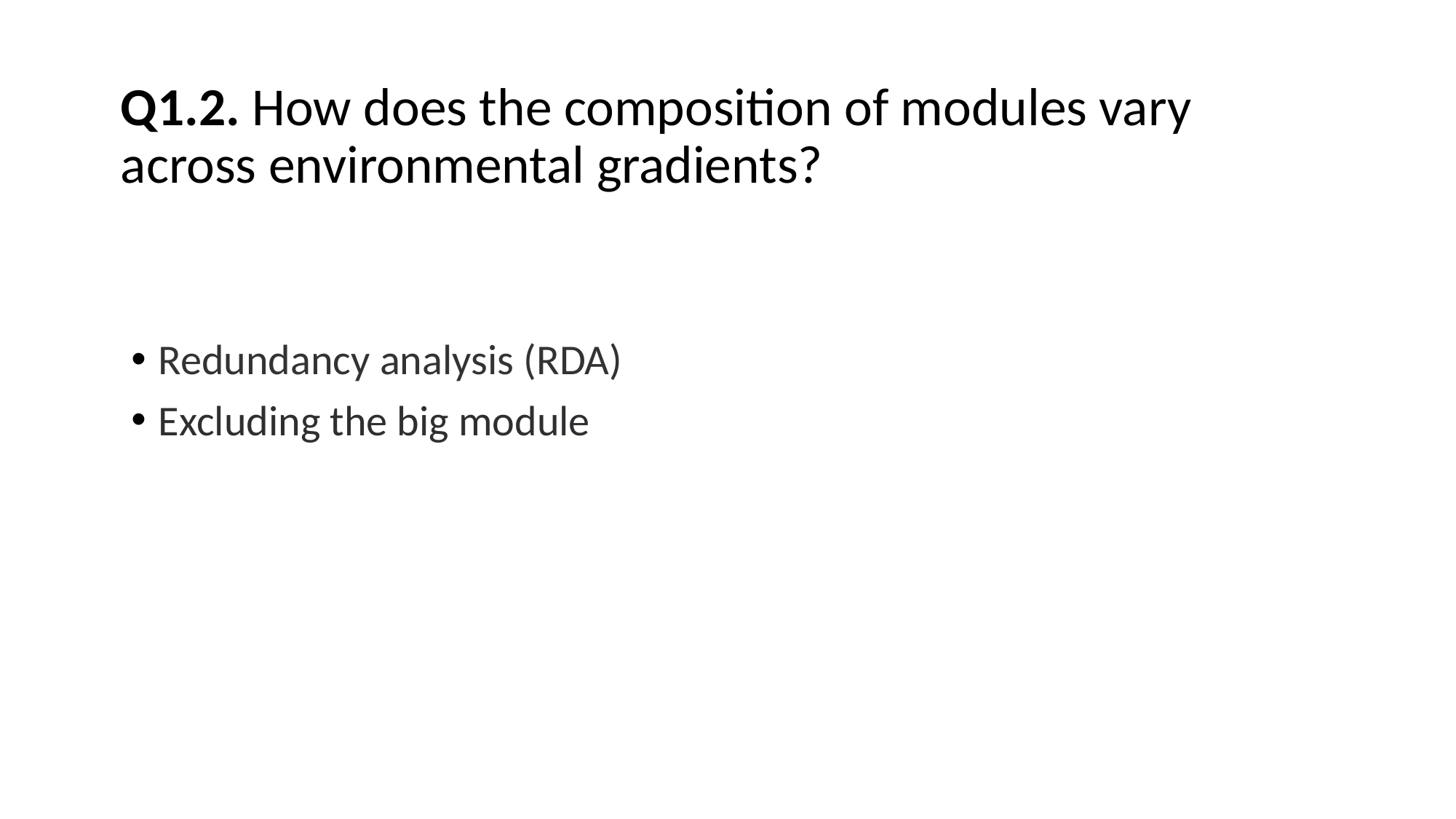

Q1.2. How does the composition of modules vary across environmental gradients?

Redundancy analysis (RDA)
Excluding the big module